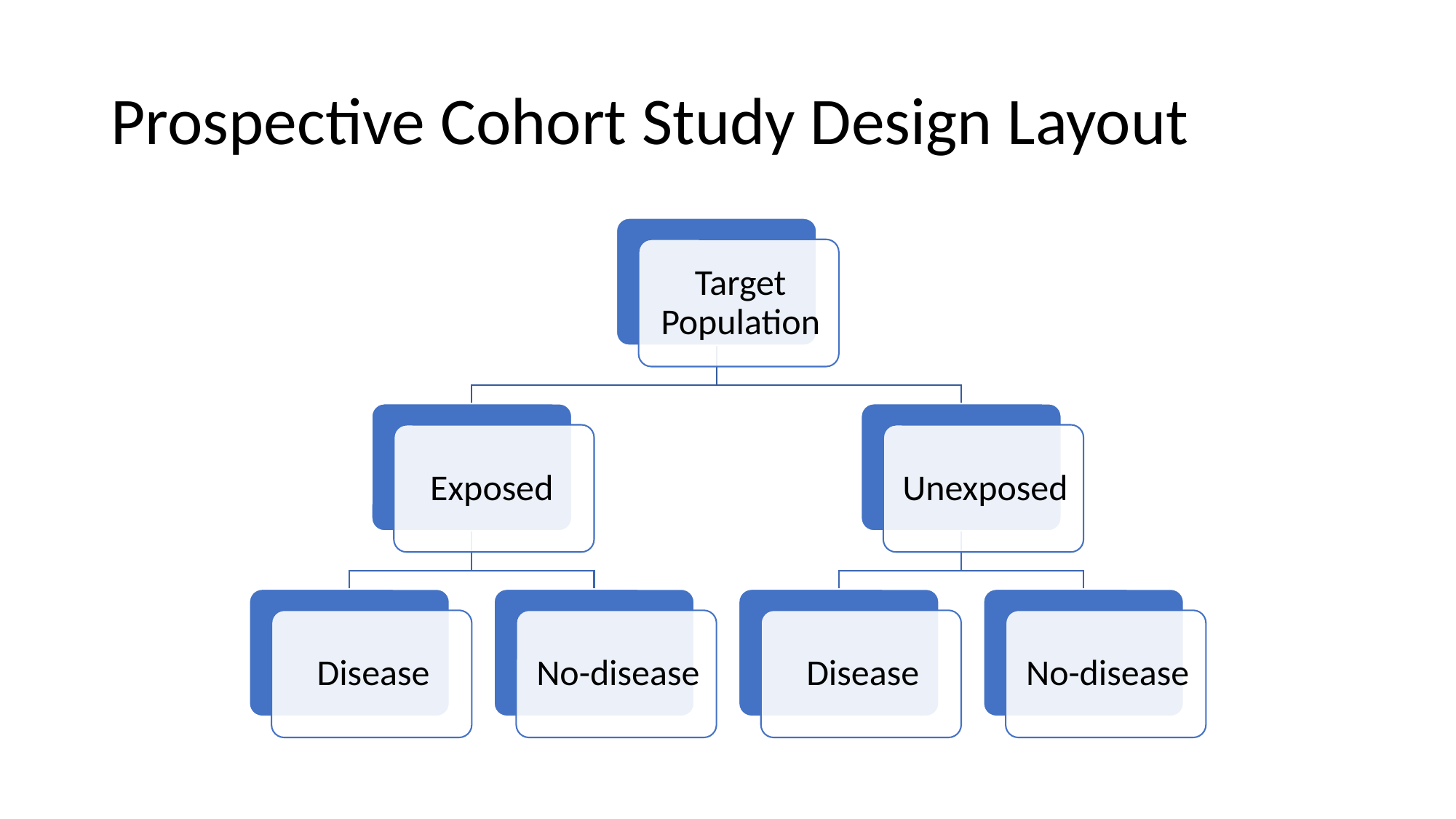

# Prospective Cohort Study Design Layout
Target Population
Exposed
Disease
No-disease
Unexposed
Disease
No-disease